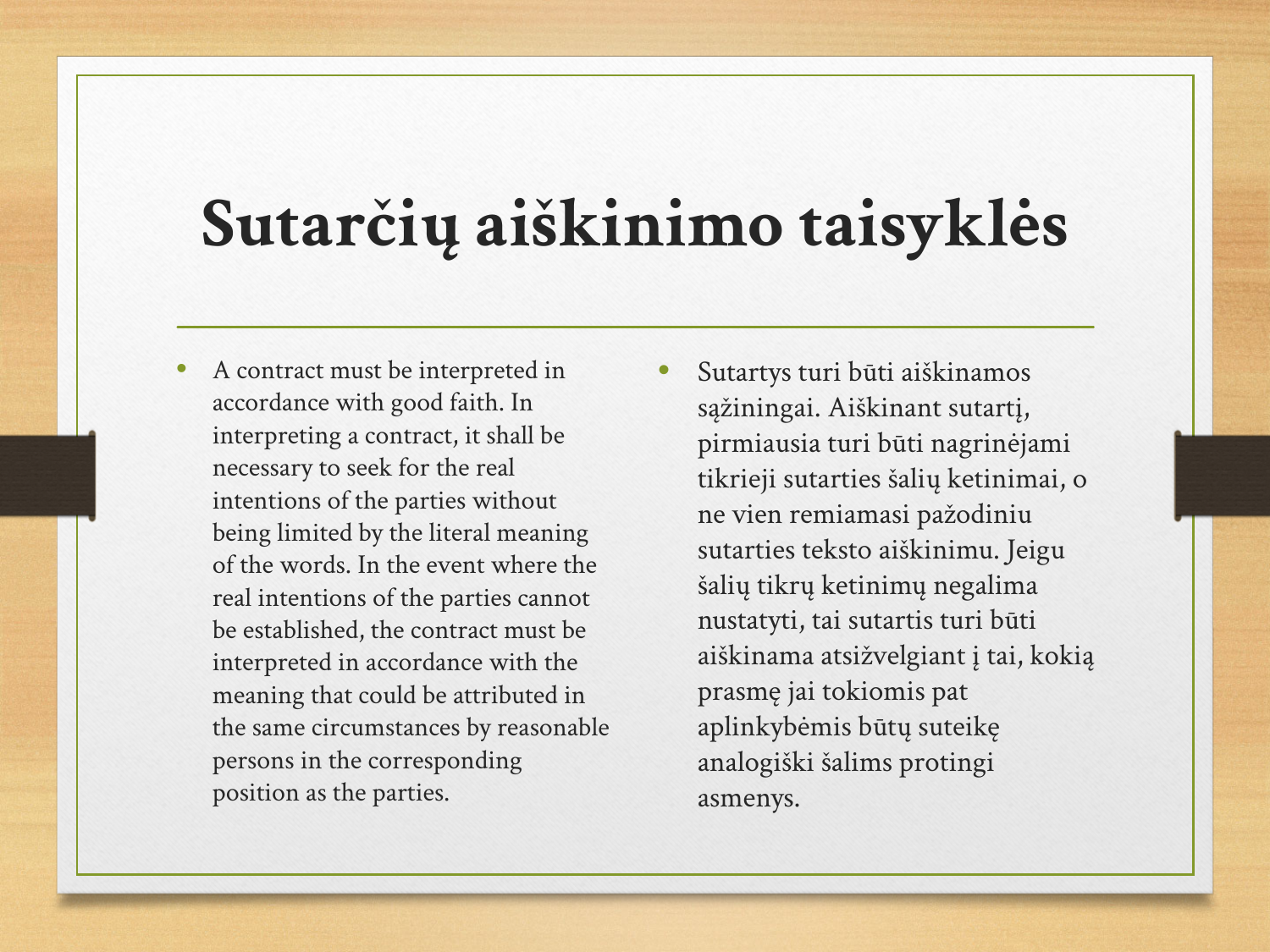

# Sutarčių aiškinimo taisyklės
A contract must be interpreted in accordance with good faith. In interpreting a contract, it shall be necessary to seek for the real intentions of the parties without being limited by the literal meaning of the words. In the event where the real intentions of the parties cannot be established, the contract must be interpreted in accordance with the meaning that could be attributed in the same circumstances by reasonable persons in the corresponding position as the parties.
Sutartys turi būti aiškinamos sąžiningai. Aiškinant sutartį, pirmiausia turi būti nagrinėjami tikrieji sutarties šalių ketinimai, o ne vien remiamasi pažodiniu sutarties teksto aiškinimu. Jeigu šalių tikrų ketinimų negalima nustatyti, tai sutartis turi būti aiškinama atsižvelgiant į tai, kokią prasmę jai tokiomis pat aplinkybėmis būtų suteikę analogiški šalims protingi asmenys.